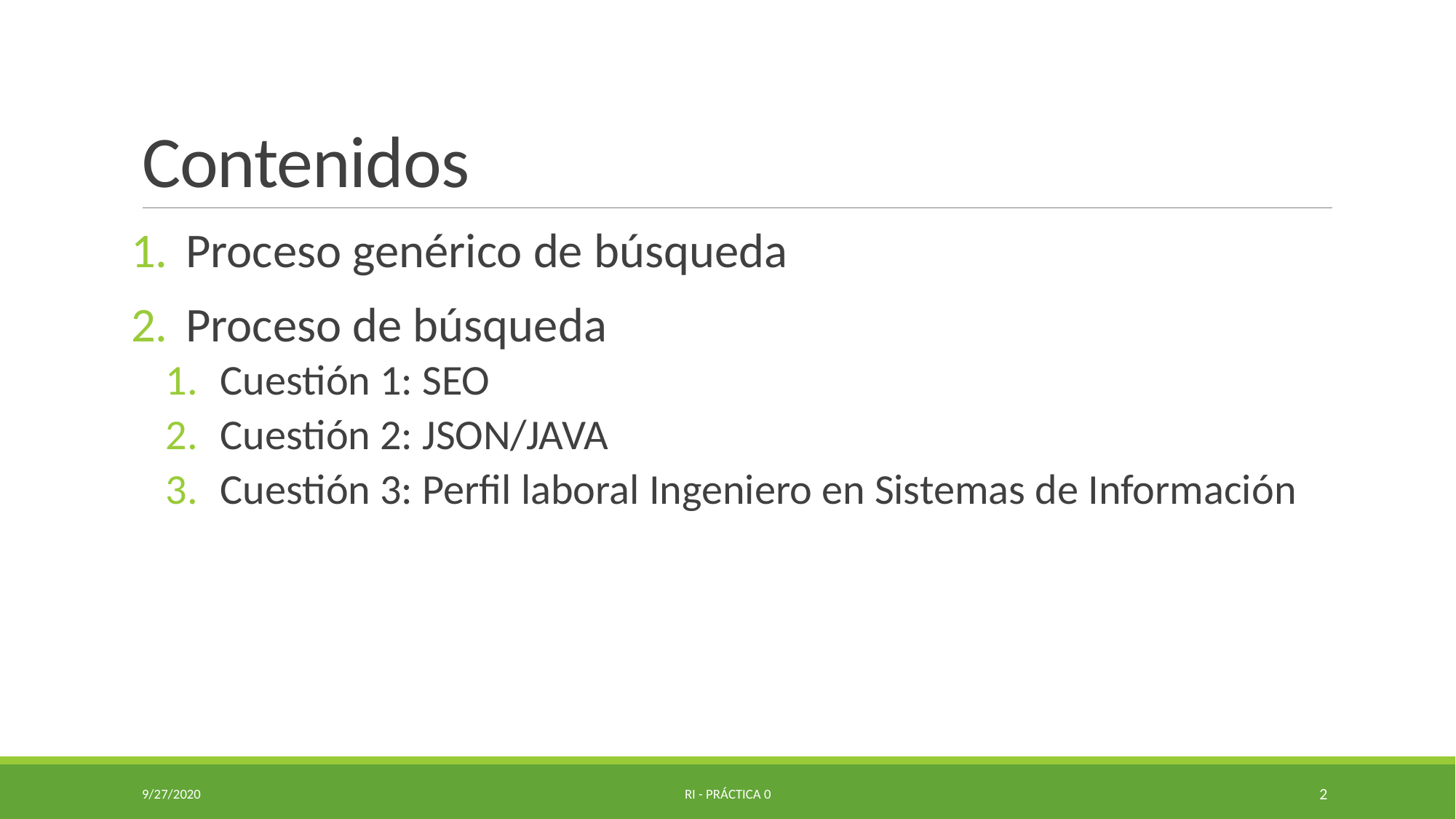

# Contenidos
Proceso genérico de búsqueda
Proceso de búsqueda
Cuestión 1: SEO
Cuestión 2: JSON/JAVA
Cuestión 3: Perfil laboral Ingeniero en Sistemas de Información
9/27/2020
RI - Práctica 0
2